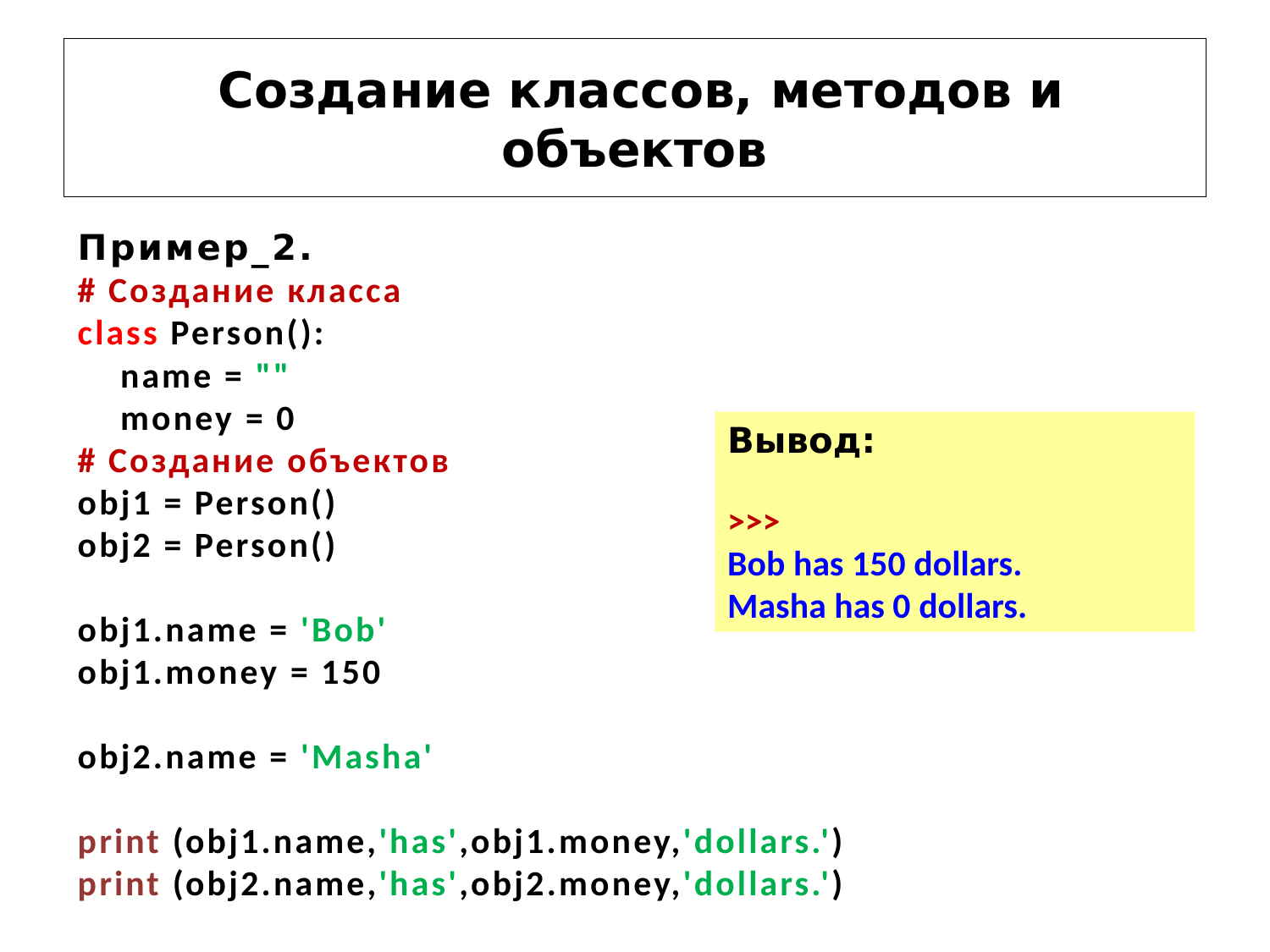

# Создание классов, методов и объектов
Пример_2.
# Создание класса
class Person():
    name = ""
    money = 0
# Создание объектов
obj1 = Person()
obj2 = Person()

obj1.name = 'Bob'
obj1.money = 150

obj2.name = 'Masha'

print (obj1.name,'has',obj1.money,'dollars.')
print (obj2.name,'has',obj2.money,'dollars.')
Вывод:

>>>
Bob has 150 dollars.
Masha has 0 dollars.